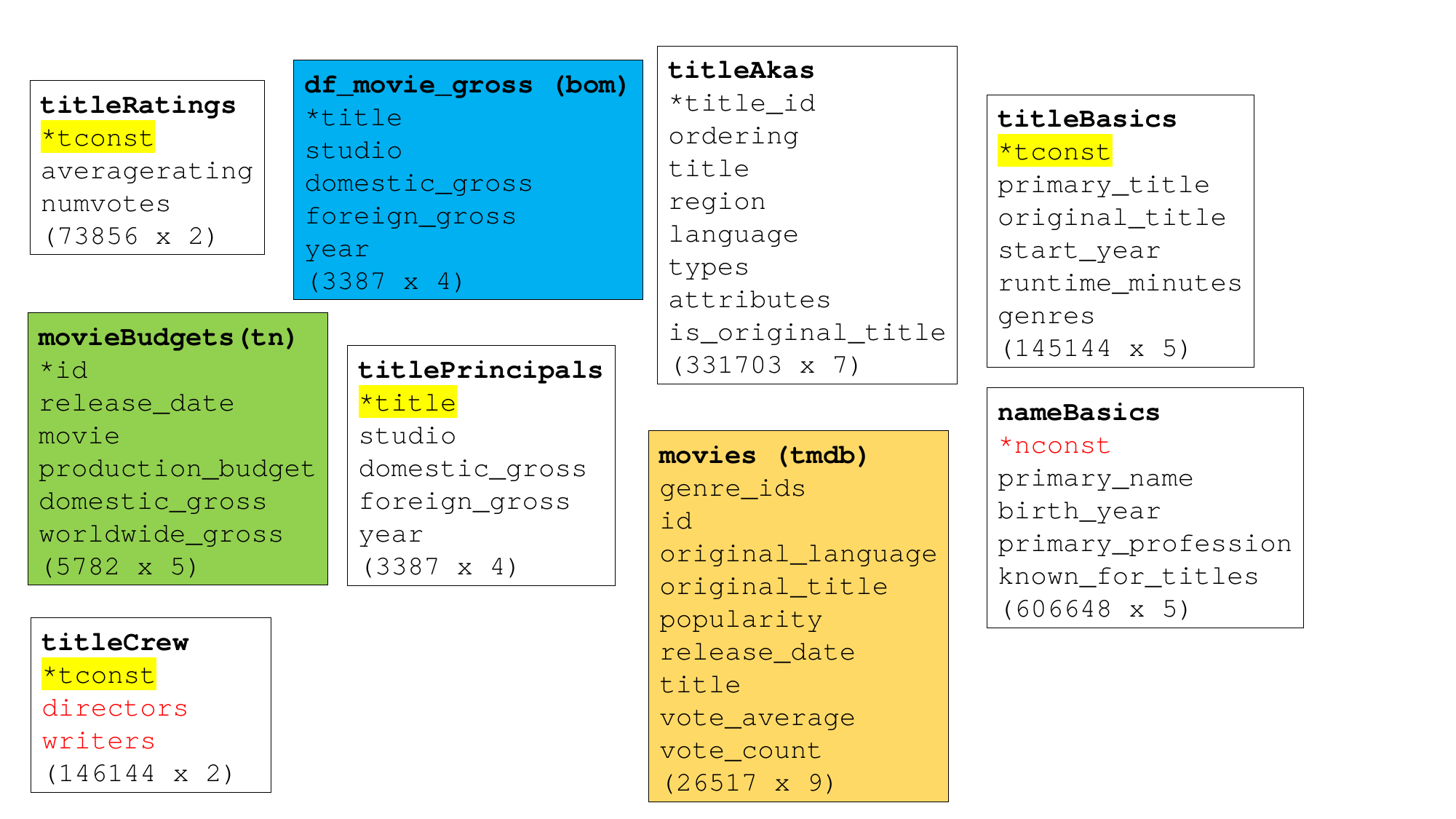

titleAkas
*title_id
ordering
title
region
language
types
attributes
is_original_title
(331703 x 7)
df_movie_gross (bom)
*title
studio
domestic_gross
foreign_gross
year
(3387 x 4)
titleRatings
*tconst
averagerating
numvotes
(73856 x 2)
titleBasics
*tconst
primary_title
original_title
start_year
runtime_minutes
genres
(145144 x 5)
movieBudgets(tn)
*id
release_date
movie
production_budget
domestic_gross
worldwide_gross
(5782 x 5)
titlePrincipals
*title
studio
domestic_gross
foreign_gross
year
(3387 x 4)
nameBasics
*nconst
primary_name
birth_year
primary_profession
known_for_titles
(606648 x 5)
movies (tmdb)
genre_ids
id
original_language
original_title
popularity
release_date
title
vote_average
vote_count
(26517 x 9)
titleCrew
*tconst
directors
writers
(146144 x 2)